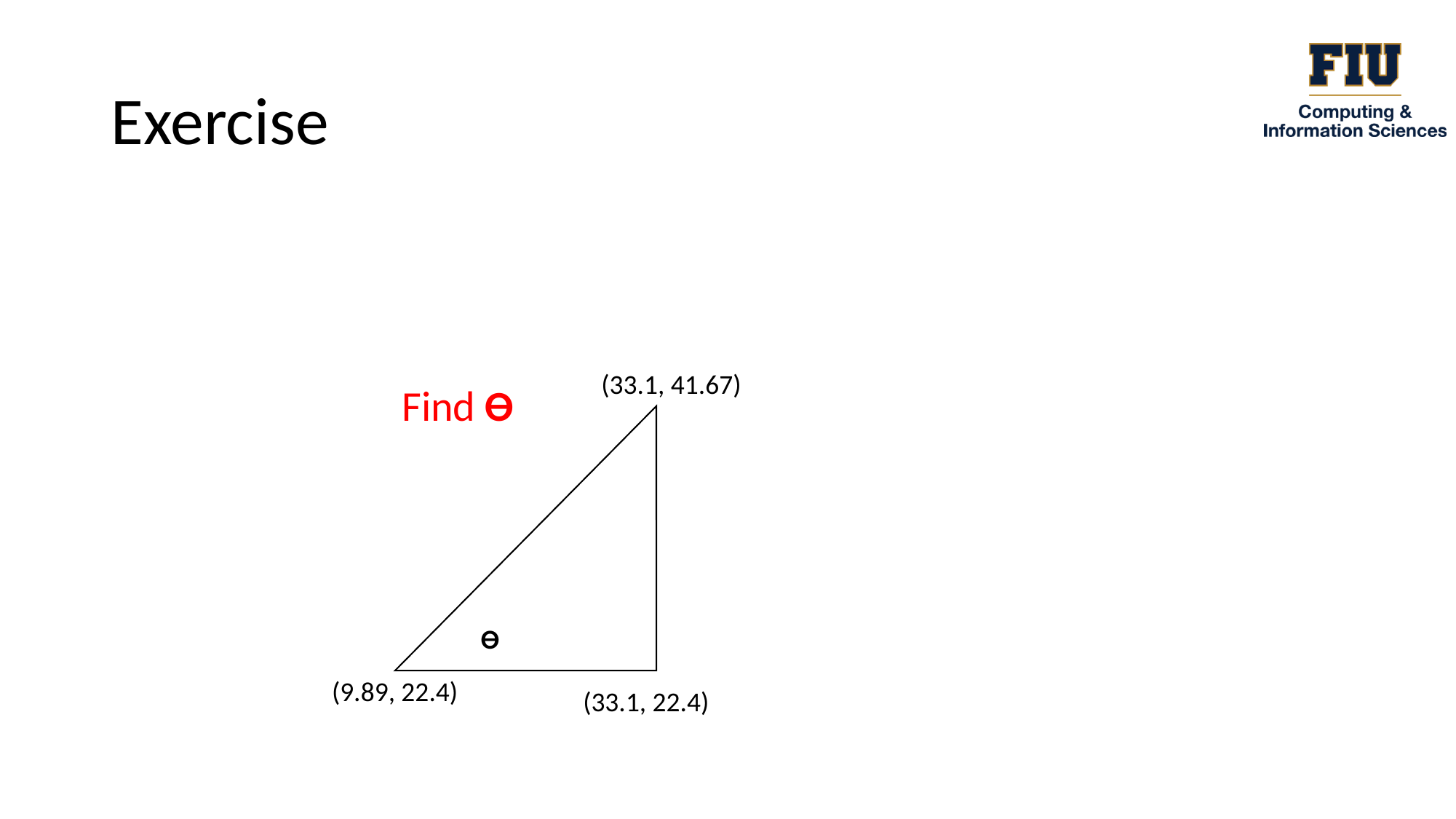

# Exercise
(33.1, 41.67)
Find ϴ

ϴ
(9.89, 22.4)
(33.1, 22.4)